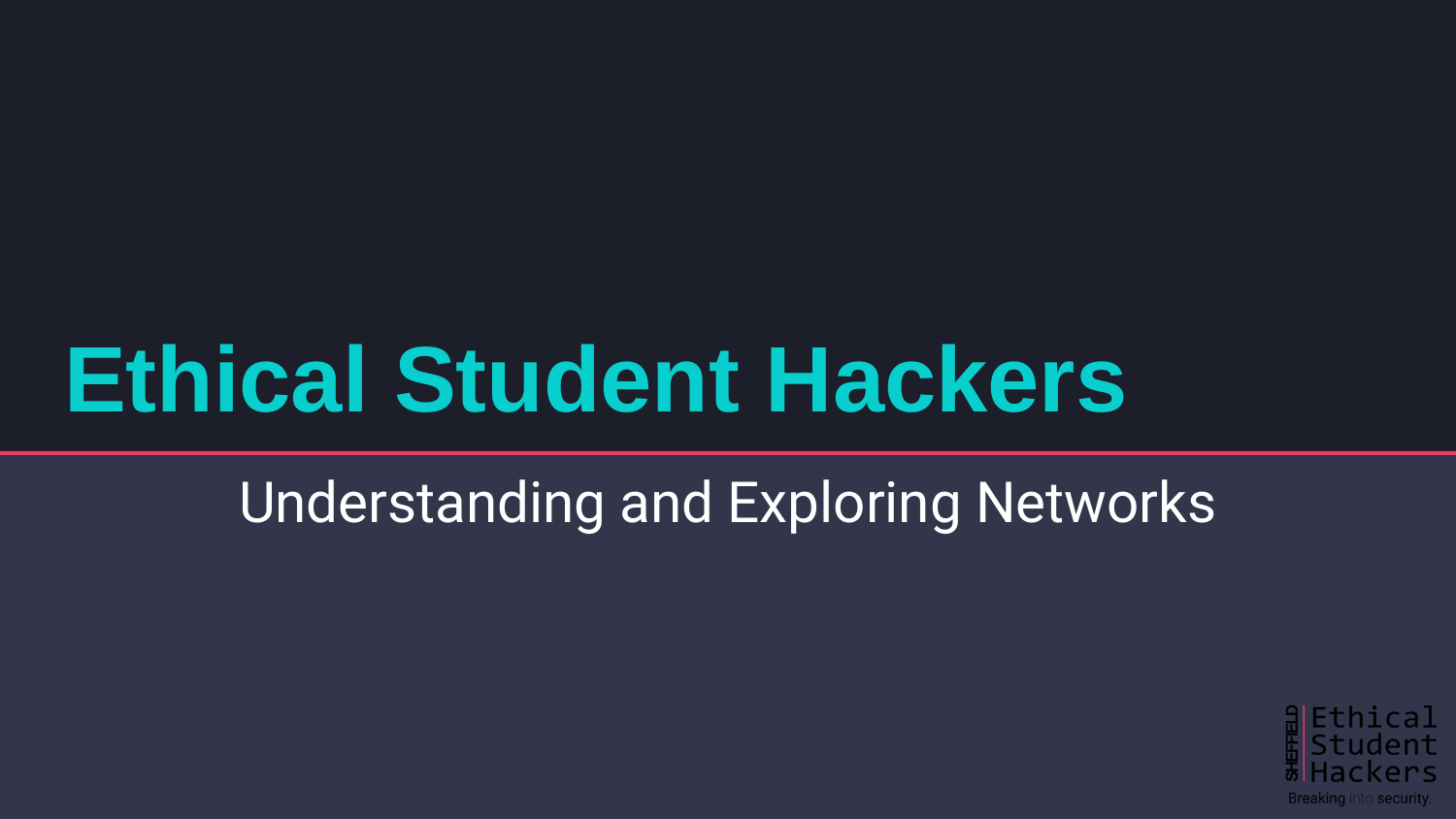

# Ethical Student Hackers
Understanding and Exploring Networks